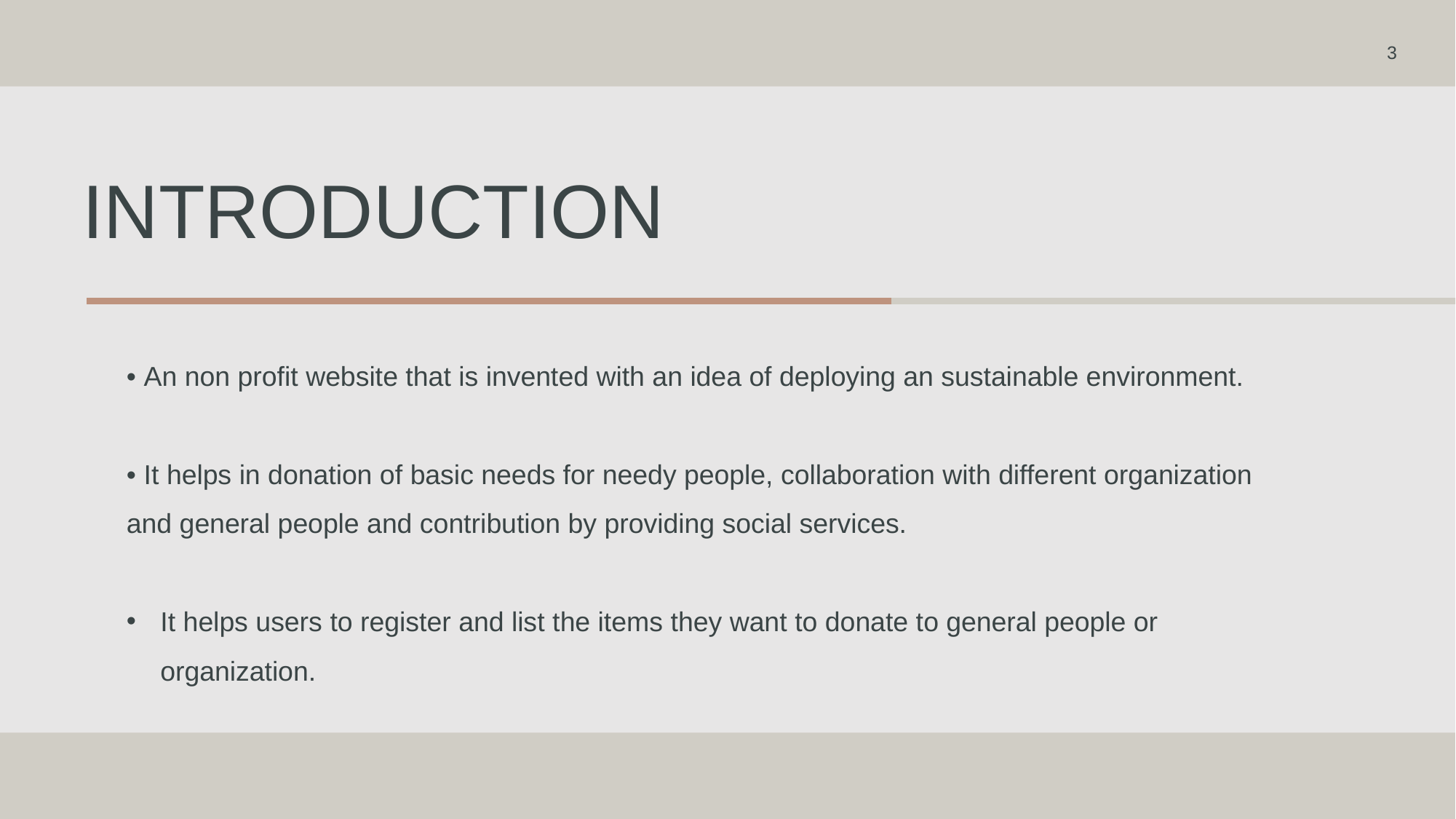

3
# Introduction
• An non profit website that is invented with an idea of deploying an sustainable environment.​
​
• It helps in donation of basic needs for needy people, collaboration with different organization and general people and contribution by providing social services.

It helps users to register and list the items they want to donate to general people or organization.